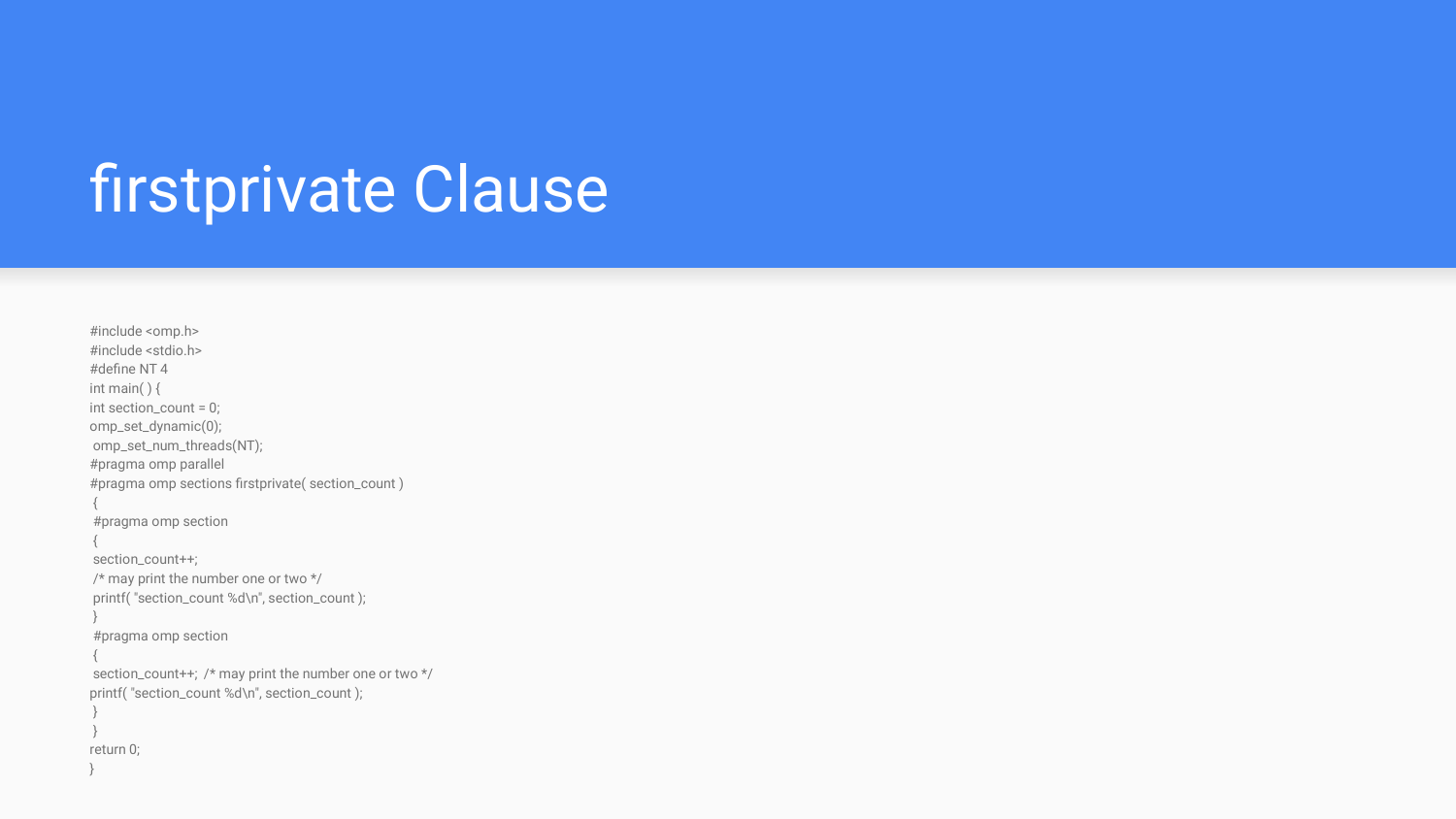

# firstprivate Clause
#include <omp.h>
#include <stdio.h>
#define NT 4
int main( ) {
int section_count = 0;
omp_set_dynamic(0);
 omp_set_num_threads(NT);
#pragma omp parallel
#pragma omp sections firstprivate( section_count )
 {
 #pragma omp section
 {
 section_count++;
 /* may print the number one or two */
 printf( "section_count %d\n", section_count );
 }
 #pragma omp section
 {
 section_count++;	 /* may print the number one or two */
printf( "section_count %d\n", section_count );
 }
 }
return 0;
}